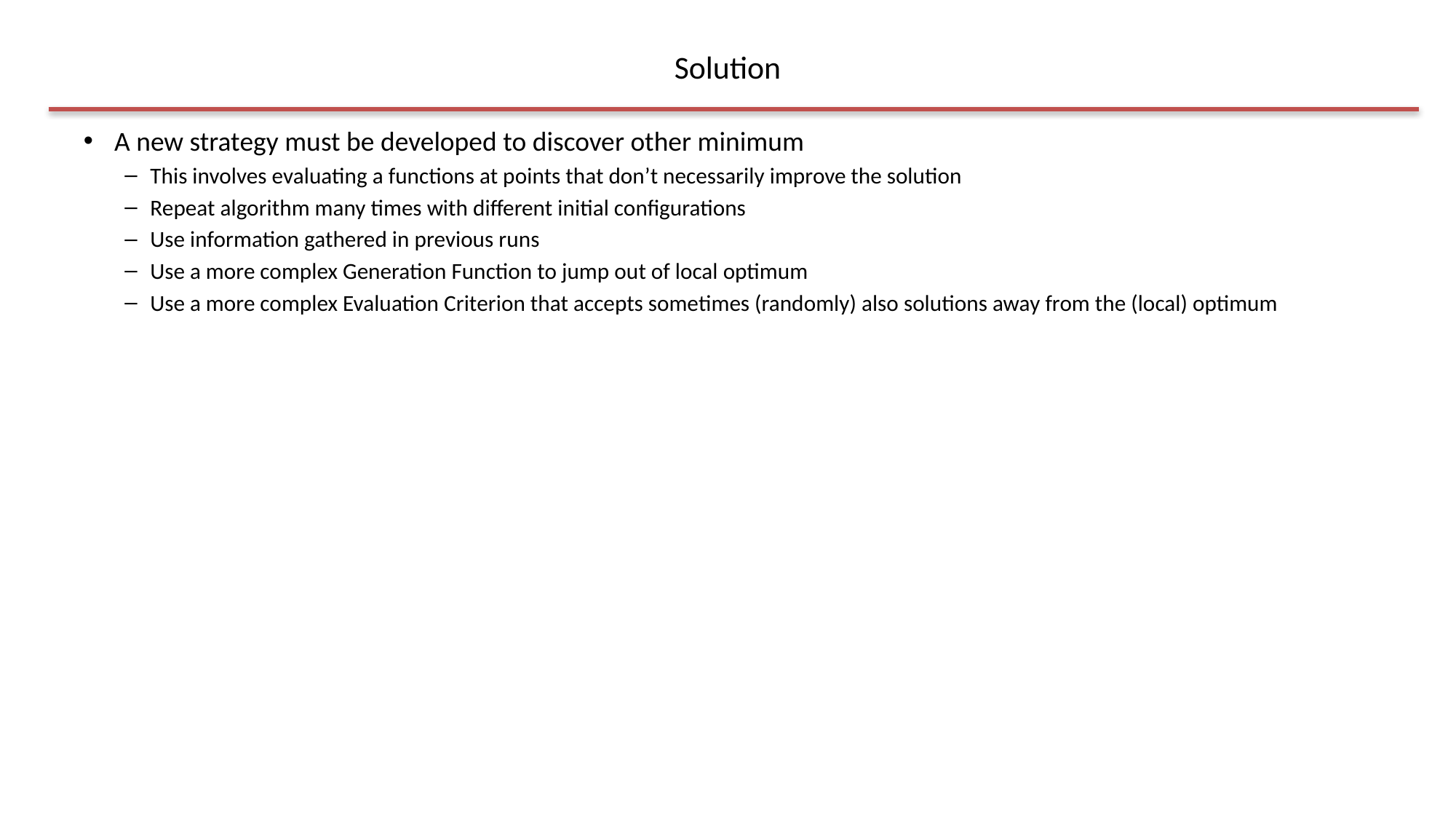

# Solution
A new strategy must be developed to discover other minimum
This involves evaluating a functions at points that don’t necessarily improve the solution
Repeat algorithm many times with different initial configurations
Use information gathered in previous runs
Use a more complex Generation Function to jump out of local optimum
Use a more complex Evaluation Criterion that accepts sometimes (randomly) also solutions away from the (local) optimum